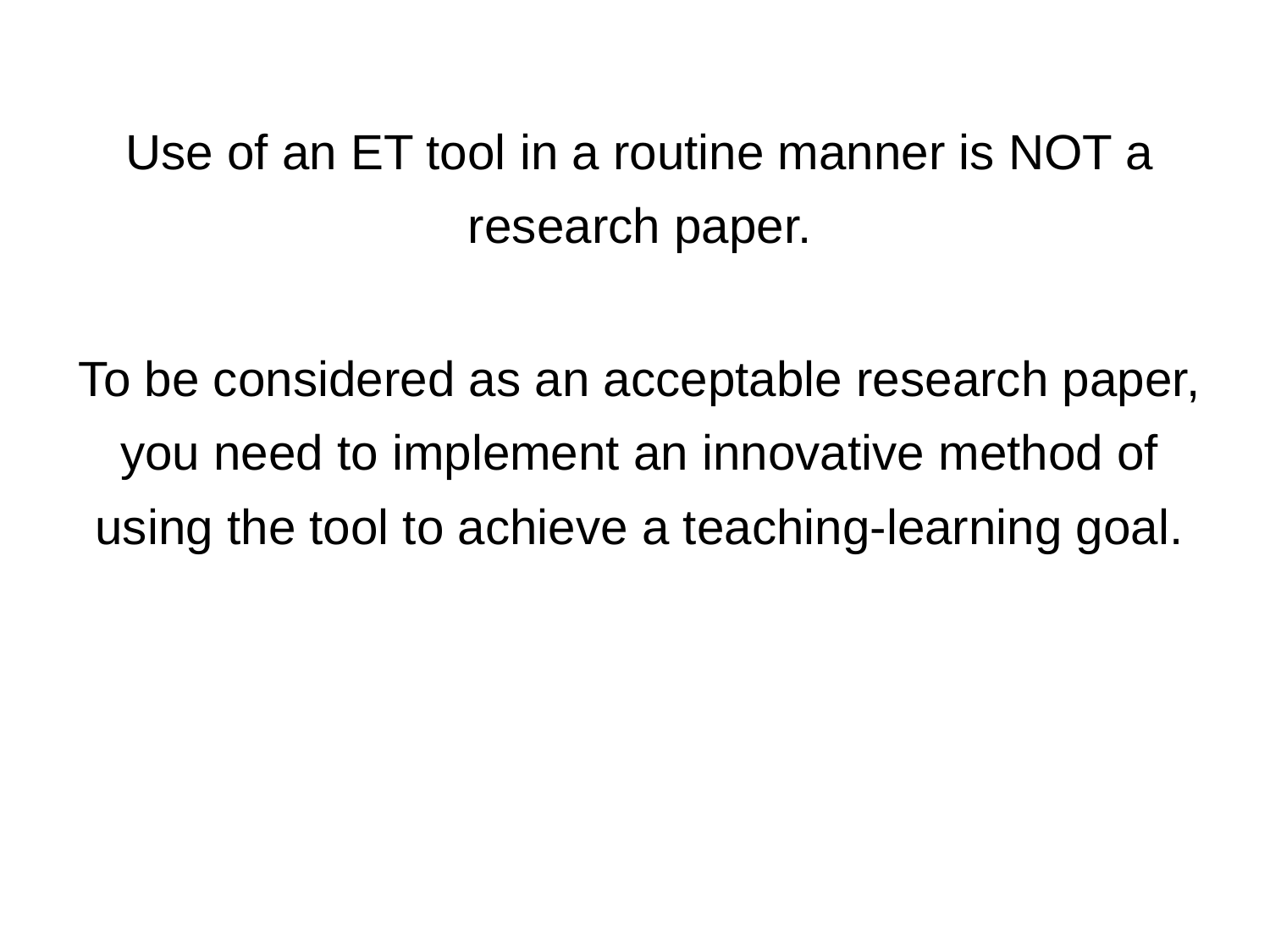

Use of an ET tool in a routine manner is NOT a research paper.

To be considered as an acceptable research paper, you need to implement an innovative method of using the tool to achieve a teaching-learning goal.